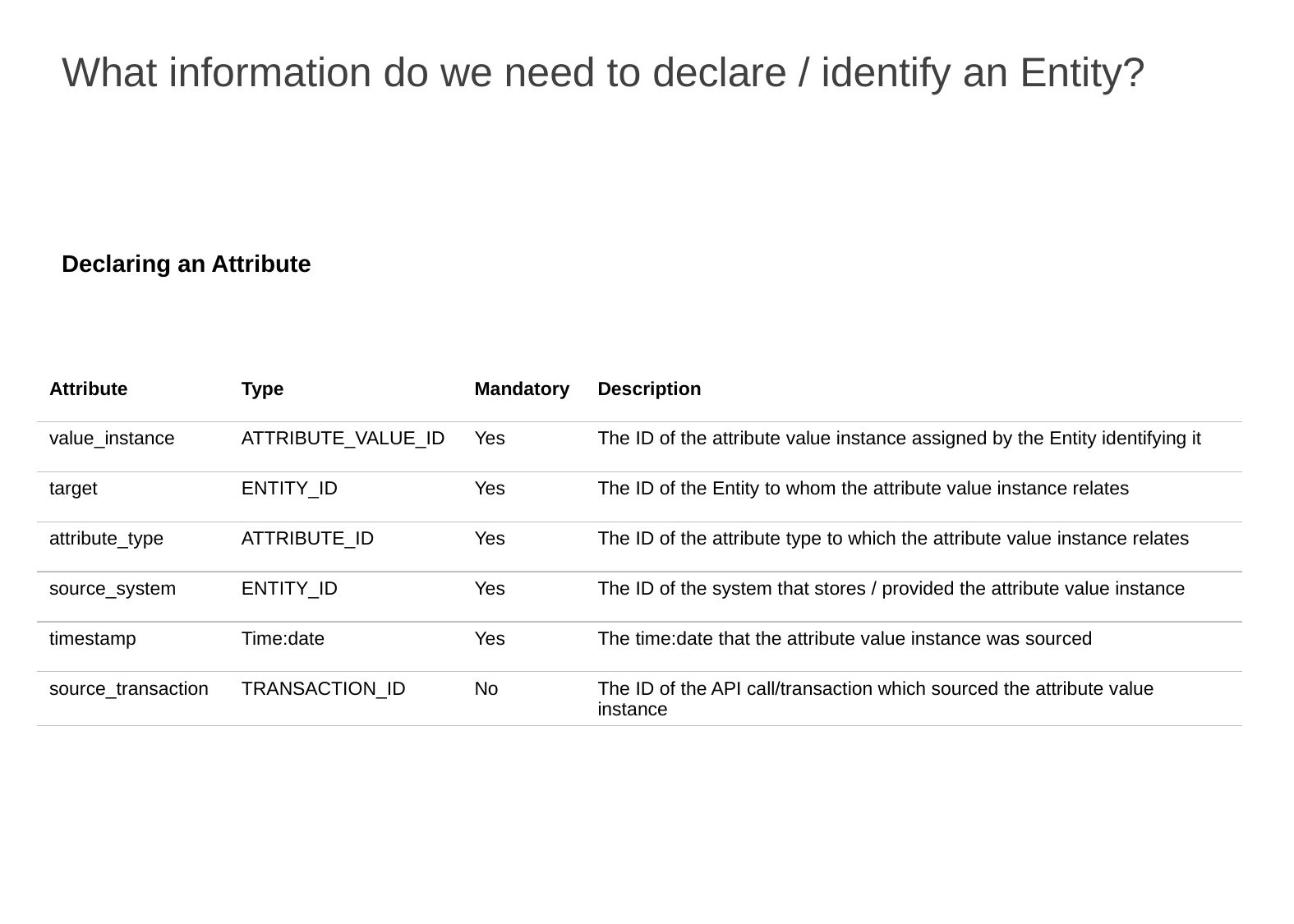

# What information do we need to declare / identify an Entity?
Declaring an Attribute
| Attribute | Type | Mandatory | Description |
| --- | --- | --- | --- |
| value\_instance | ATTRIBUTE\_VALUE\_ID | Yes | The ID of the attribute value instance assigned by the Entity identifying it |
| target | ENTITY\_ID | Yes | The ID of the Entity to whom the attribute value instance relates |
| attribute\_type | ATTRIBUTE\_ID | Yes | The ID of the attribute type to which the attribute value instance relates |
| source\_system | ENTITY\_ID | Yes | The ID of the system that stores / provided the attribute value instance |
| timestamp | Time:date | Yes | The time:date that the attribute value instance was sourced |
| source\_transaction | TRANSACTION\_ID | No | The ID of the API call/transaction which sourced the attribute value instance |